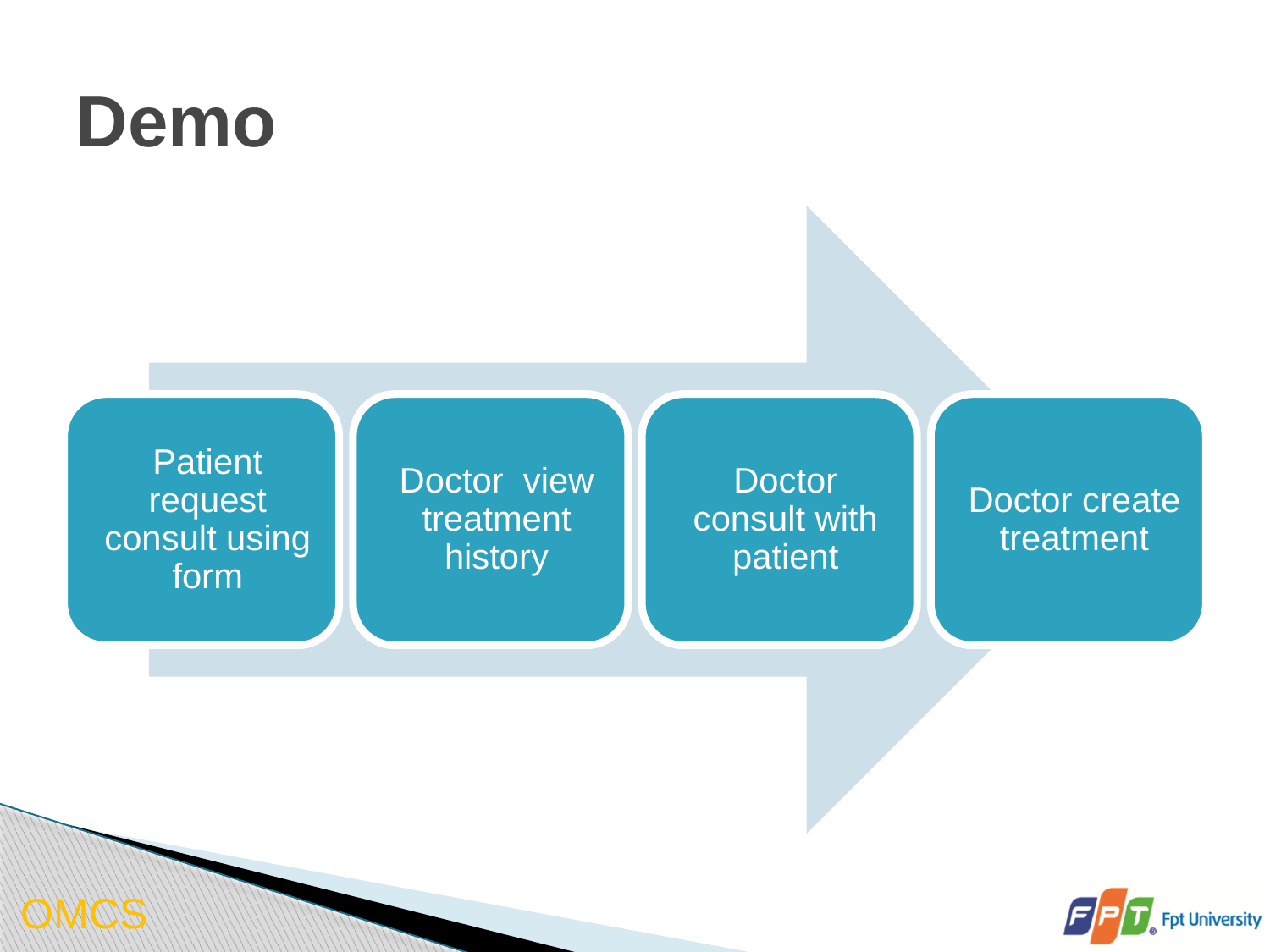

# Demo
Patient request consult using form
Doctor  view treatment history
Doctor consult with patient
Doctor create treatment